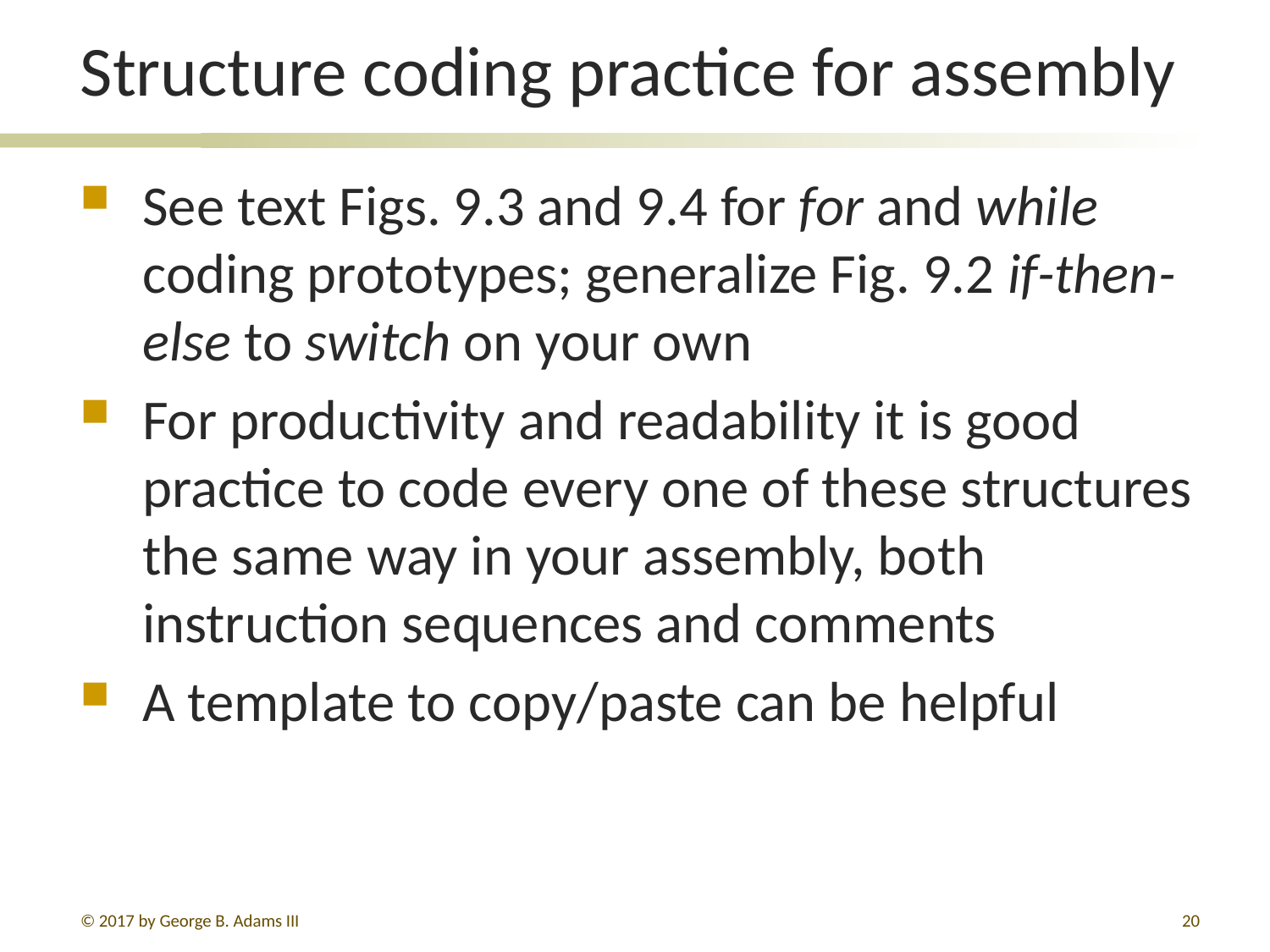

# Structure coding practice for assembly
See text Figs. 9.3 and 9.4 for for and while coding prototypes; generalize Fig. 9.2 if-then-else to switch on your own
For productivity and readability it is good practice to code every one of these structures the same way in your assembly, both instruction sequences and comments
A template to copy/paste can be helpful
© 2017 by George B. Adams III
20